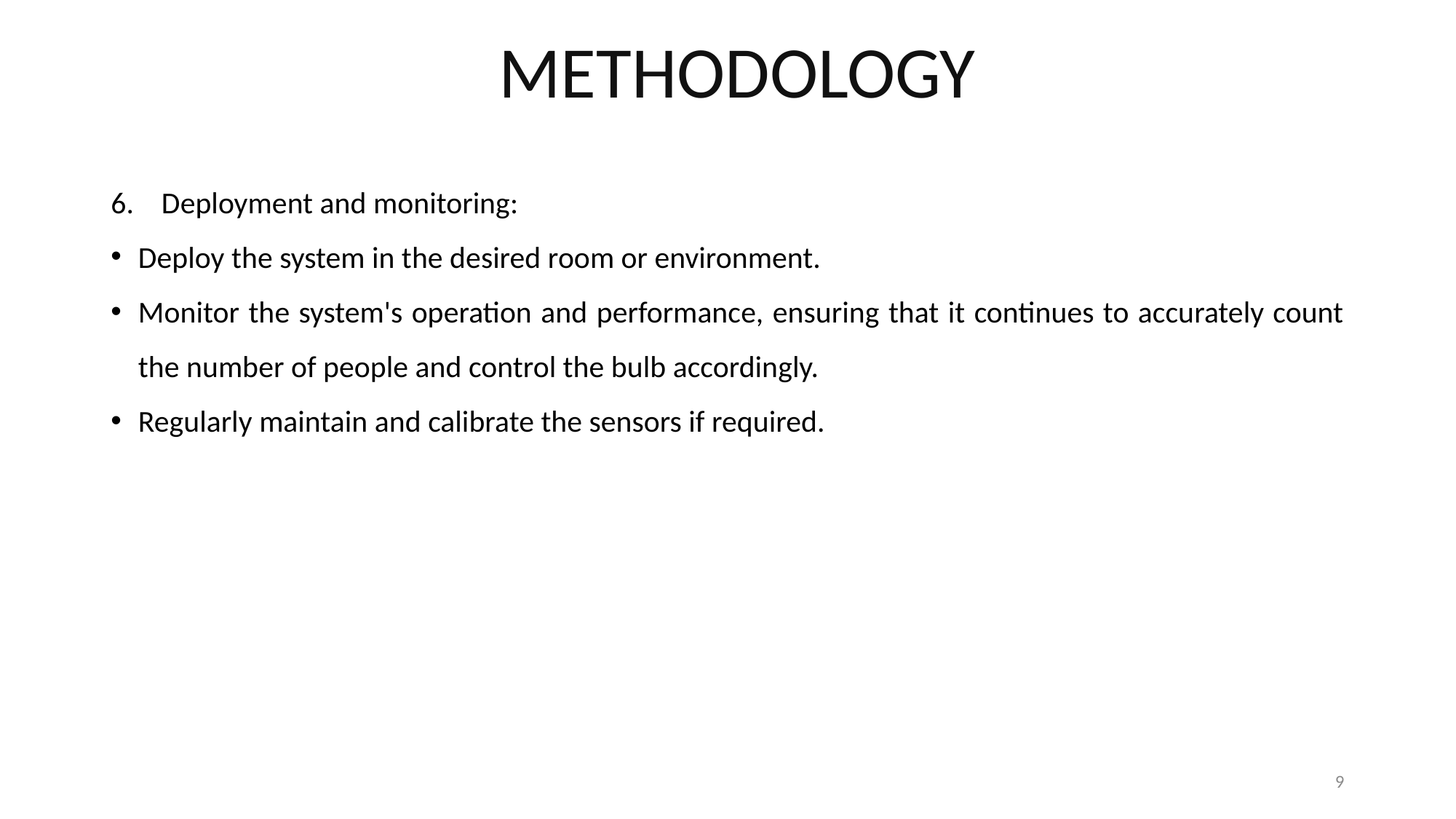

# METHODOLOGY
6.    Deployment and monitoring:
Deploy the system in the desired room or environment.
Monitor the system's operation and performance, ensuring that it continues to accurately count the number of people and control the bulb accordingly.
Regularly maintain and calibrate the sensors if required.
9